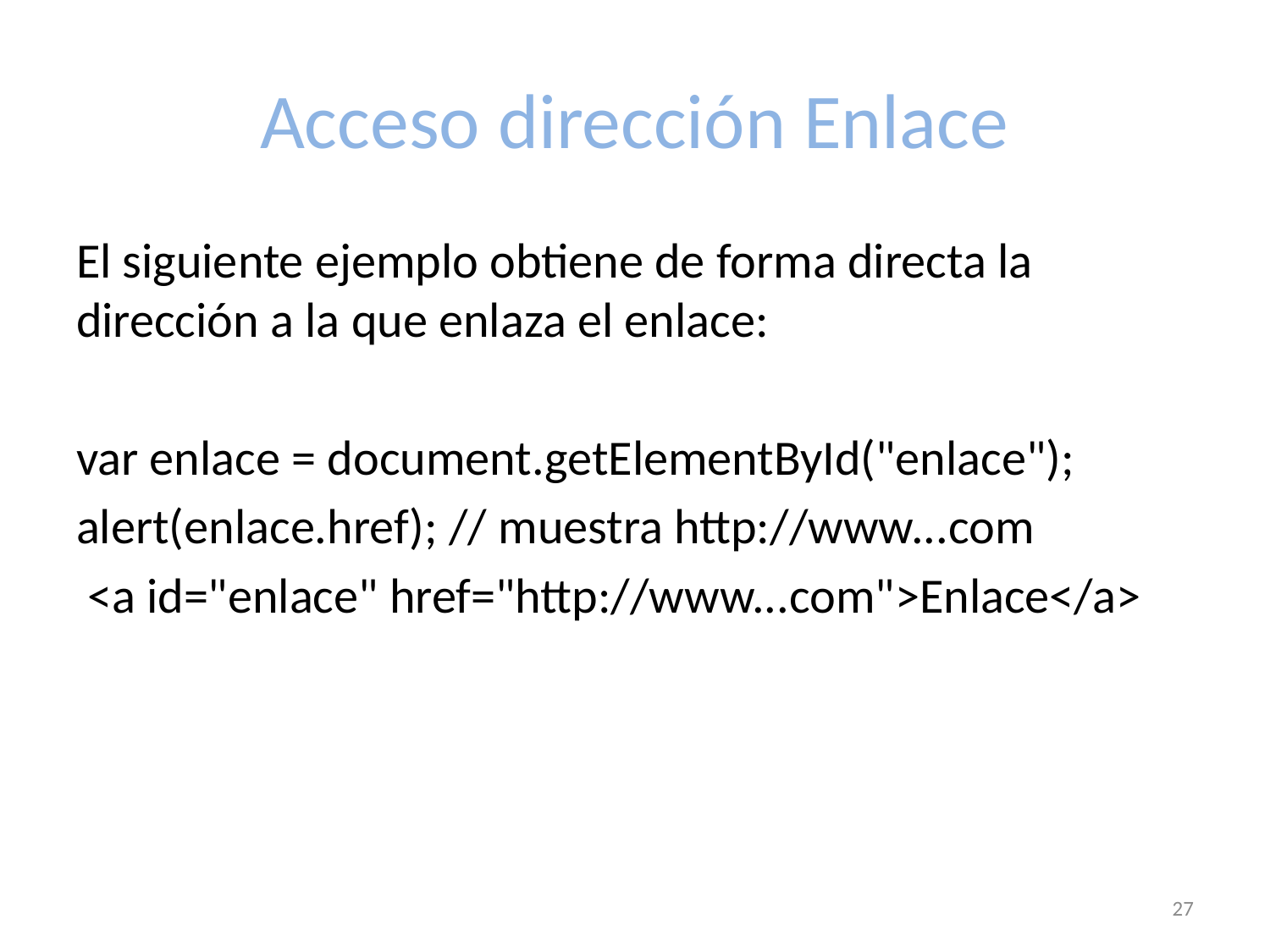

# Acceso dirección Enlace
El siguiente ejemplo obtiene de forma directa la dirección a la que enlaza el enlace:

var enlace = document.getElementById("enlace");
alert(enlace.href); // muestra http://www...com
 <a id="enlace" href="http://www...com">Enlace</a>

27